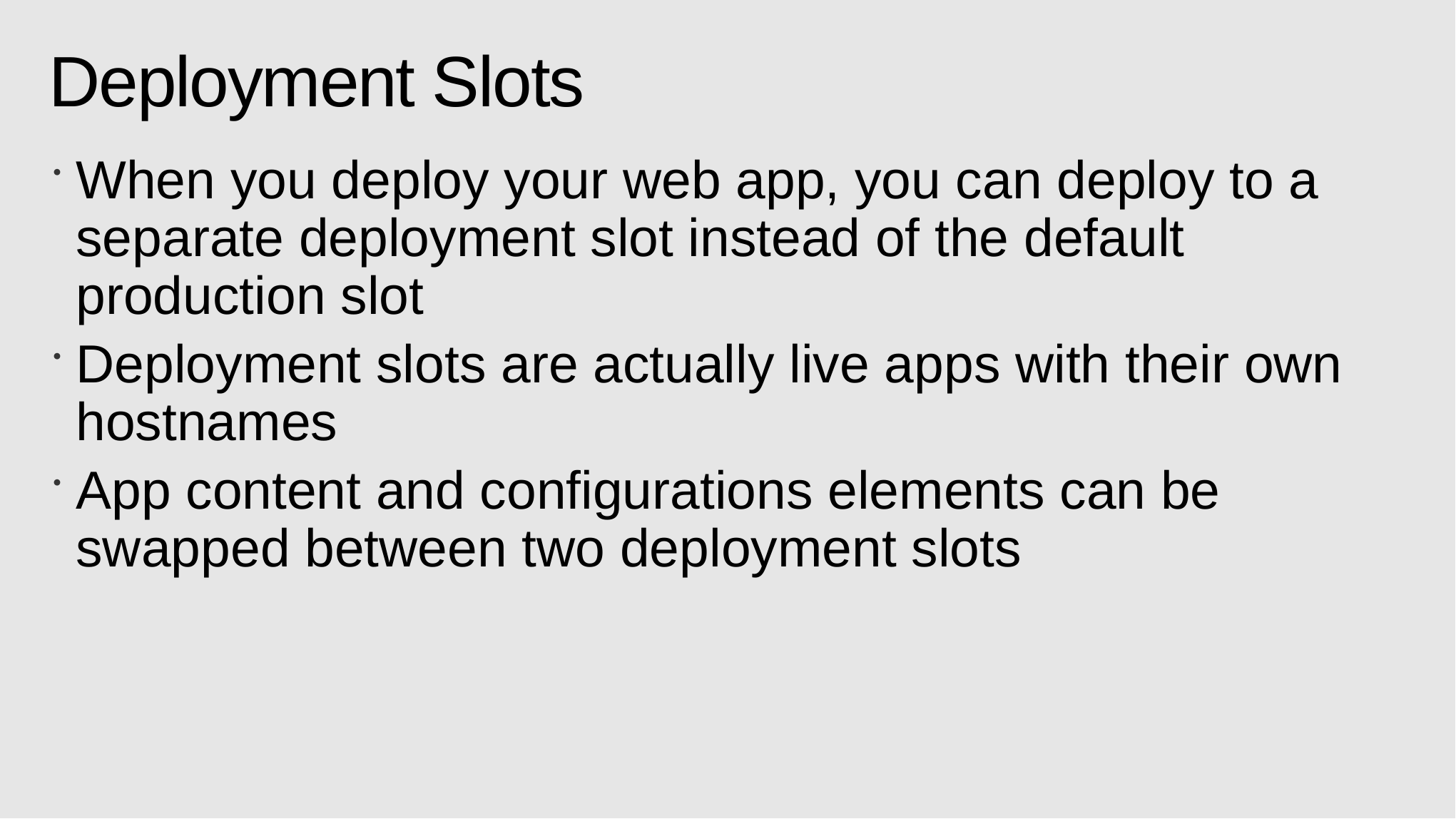

# Deployment Slots
When you deploy your web app, you can deploy to a separate deployment slot instead of the default production slot
Deployment slots are actually live apps with their own hostnames
App content and configurations elements can be swapped between two deployment slots